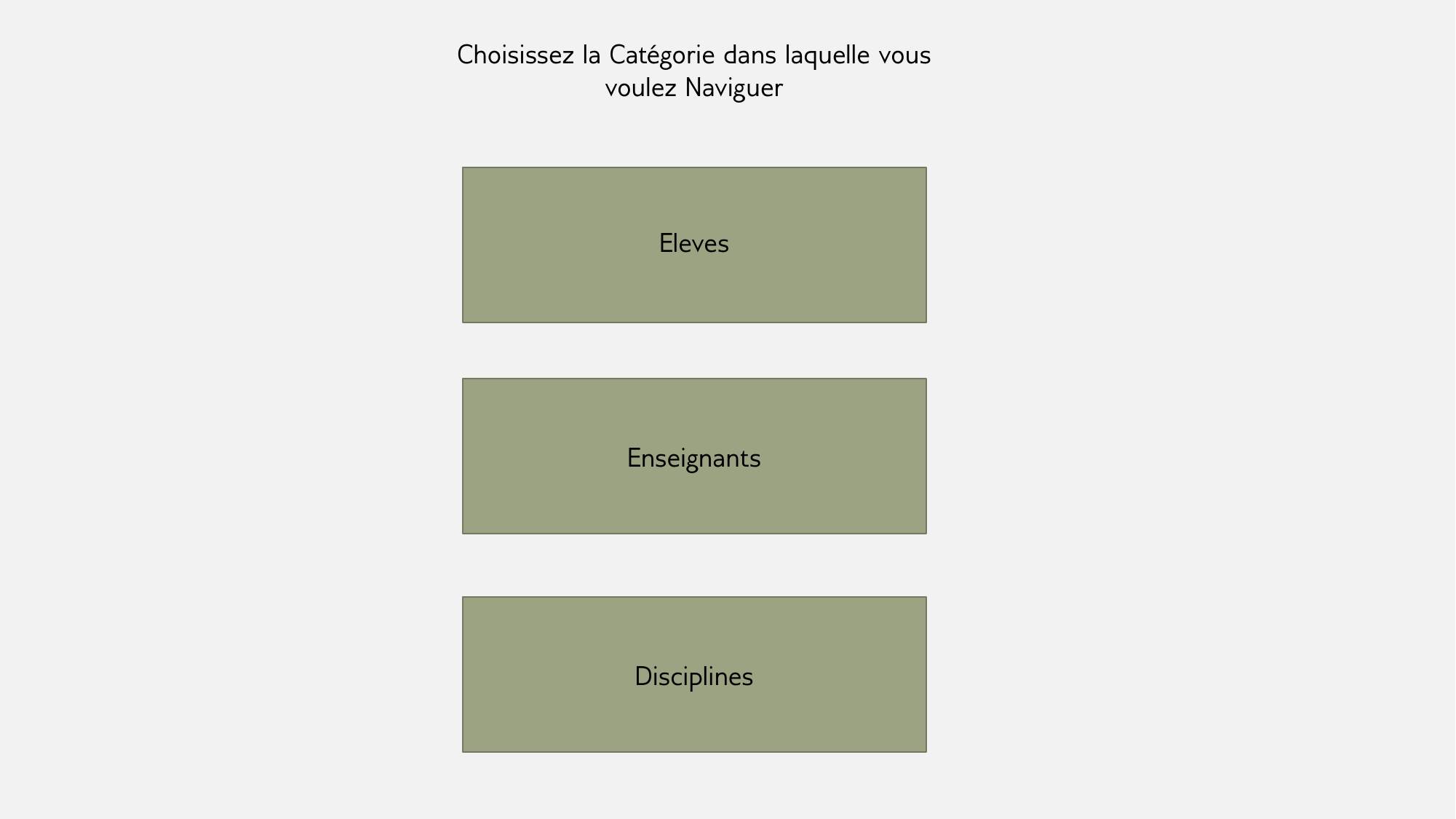

Choisissez la Catégorie dans laquelle vous voulez Naviguer

Eleves

Enseignants

Disciplines